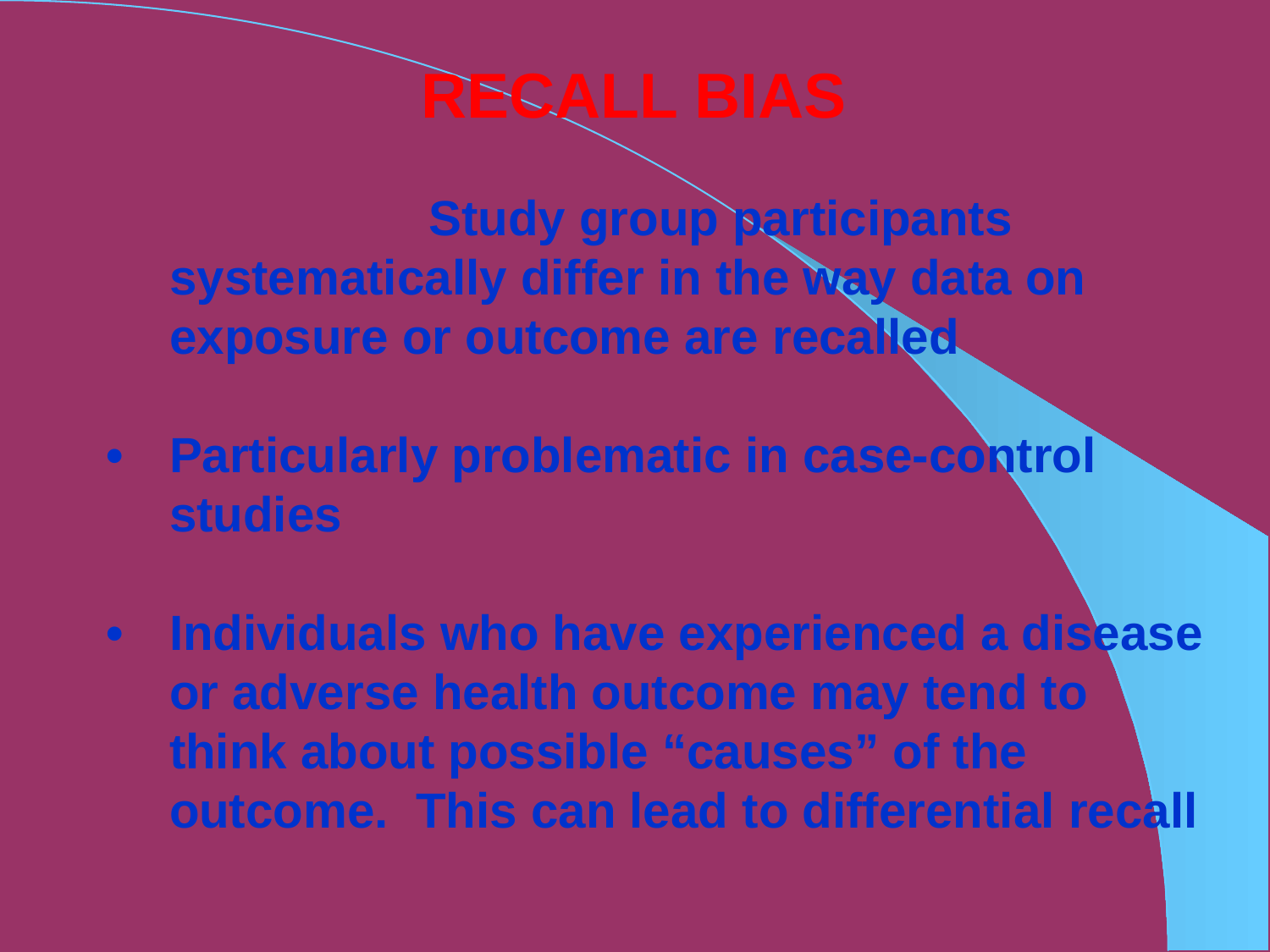

RECALL BIAS
DEFINITION:  Study group participants systematically differ in the way data on exposure or outcome are recalled

•	Particularly problematic in case-control studies

•	Individuals who have experienced a disease or adverse health outcome may tend to think about possible “causes” of the outcome.  This can lead to differential recall